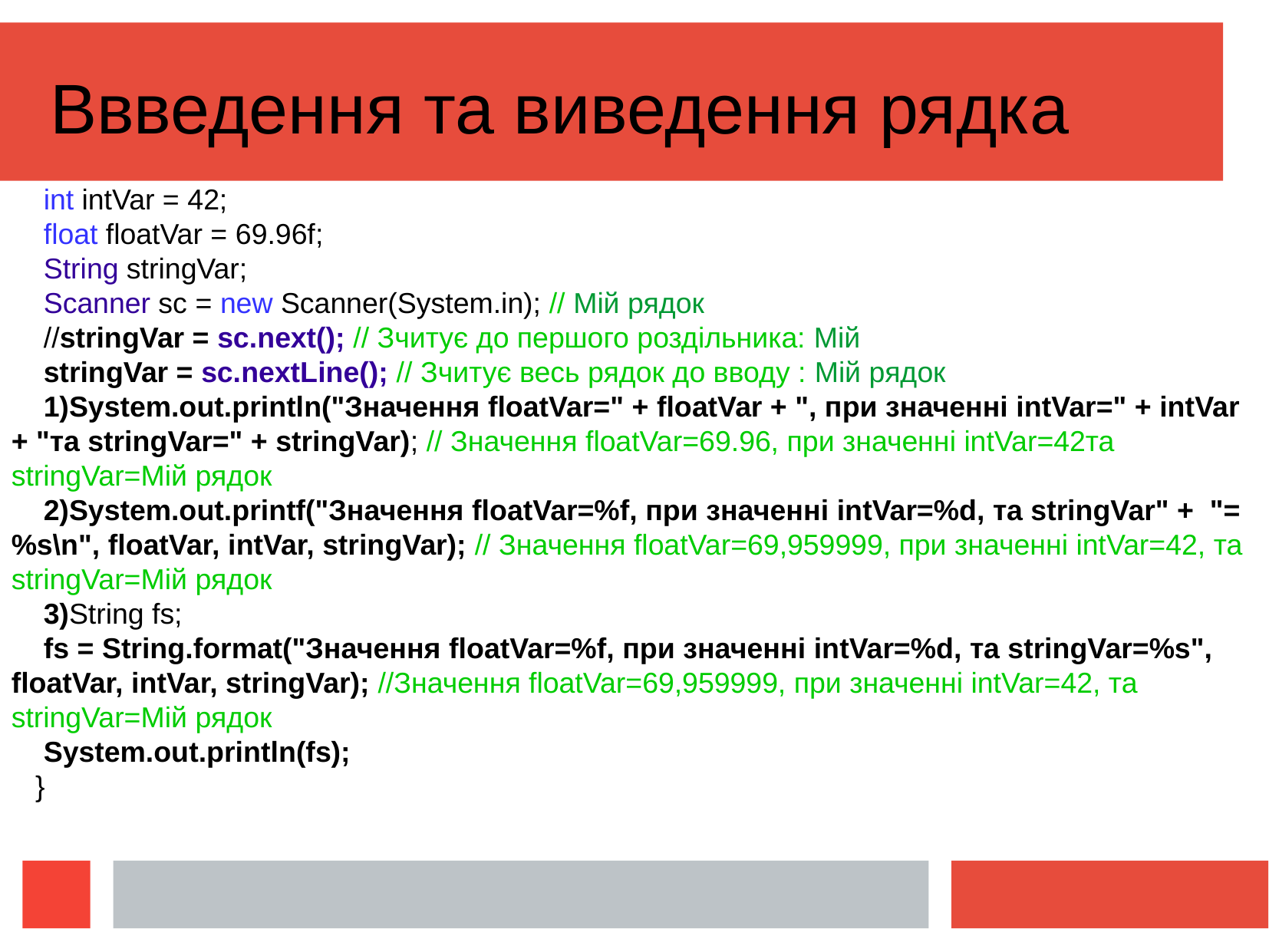

Ввведення та виведення рядка
    int intVar = 42;
    float floatVar = 69.96f;
    String stringVar;
    Scanner sc = new Scanner(System.in); // Мій рядок
    //stringVar = sc.next(); // Зчитує до першого роздільника: Мій
    stringVar = sc.nextLine(); // Зчитує весь рядок до вводу : Мій рядок
    1)System.out.println("Значення floatVar=" + floatVar + ", при значенні intVar=" + intVar + "та stringVar=" + stringVar); // Значення floatVar=69.96, при значенні intVar=42та stringVar=Мій рядок
    2)System.out.printf("Значення floatVar=%f, при значенні intVar=%d, та stringVar" +  "=%s\n", floatVar, intVar, stringVar); // Значення floatVar=69,959999, при значенні intVar=42, та stringVar=Мій рядок
    3)String fs;
    fs = String.format("Значення floatVar=%f, при значенні intVar=%d, та stringVar=%s", floatVar, intVar, stringVar); //Значення floatVar=69,959999, при значенні intVar=42, та stringVar=Мій рядок
    System.out.println(fs);
   }